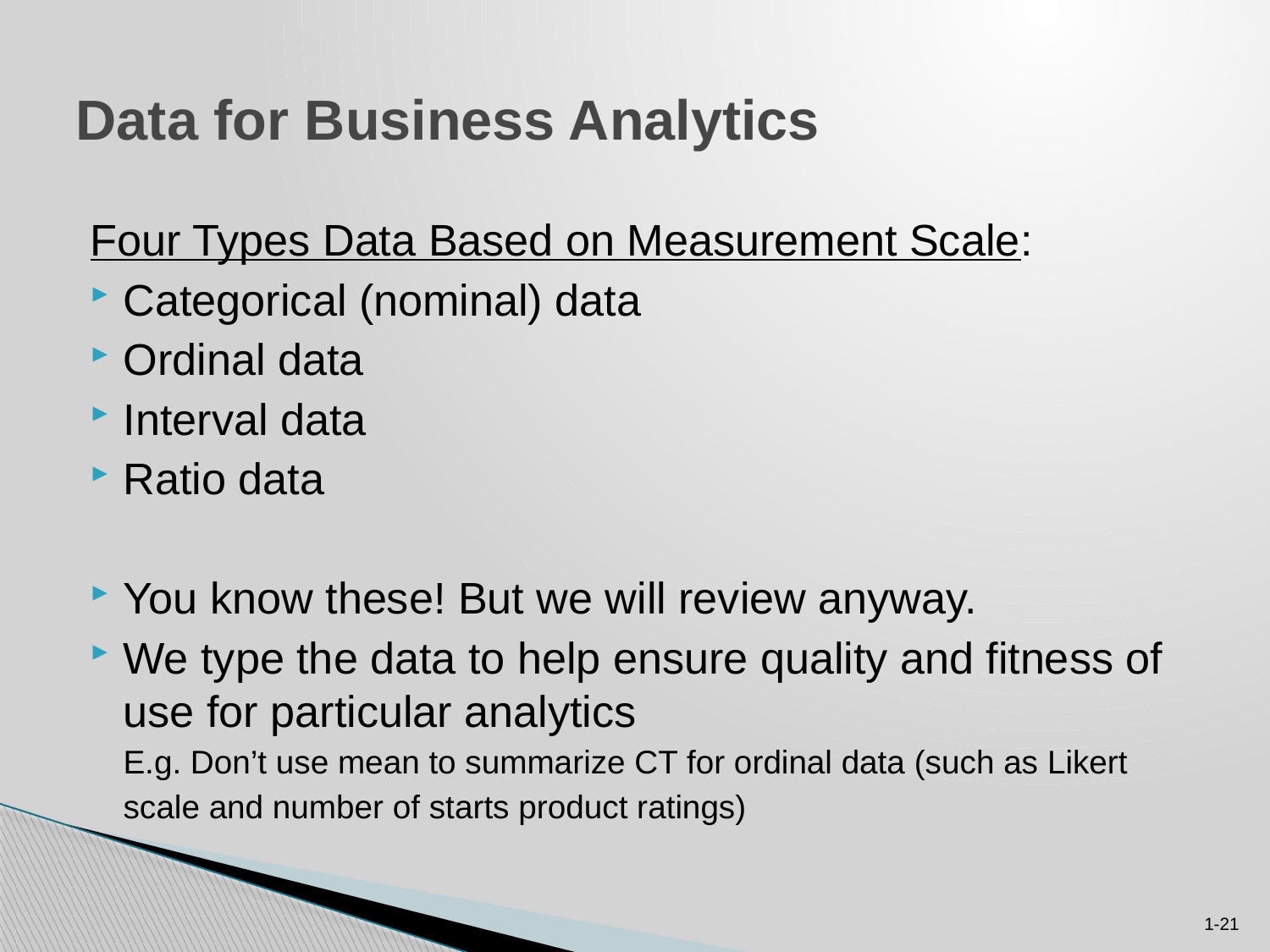

# Data for Business Analytics
Four Types Data Based on Measurement Scale:
Categorical (nominal) data
Ordinal data
Interval data
Ratio data

You know these! But we will review anyway.
We type the data to help ensure quality and fitness of use for particular analytics
E.g. Don’t use mean to summarize CT for ordinal data (such as Likert scale and number of starts product ratings)

1-21